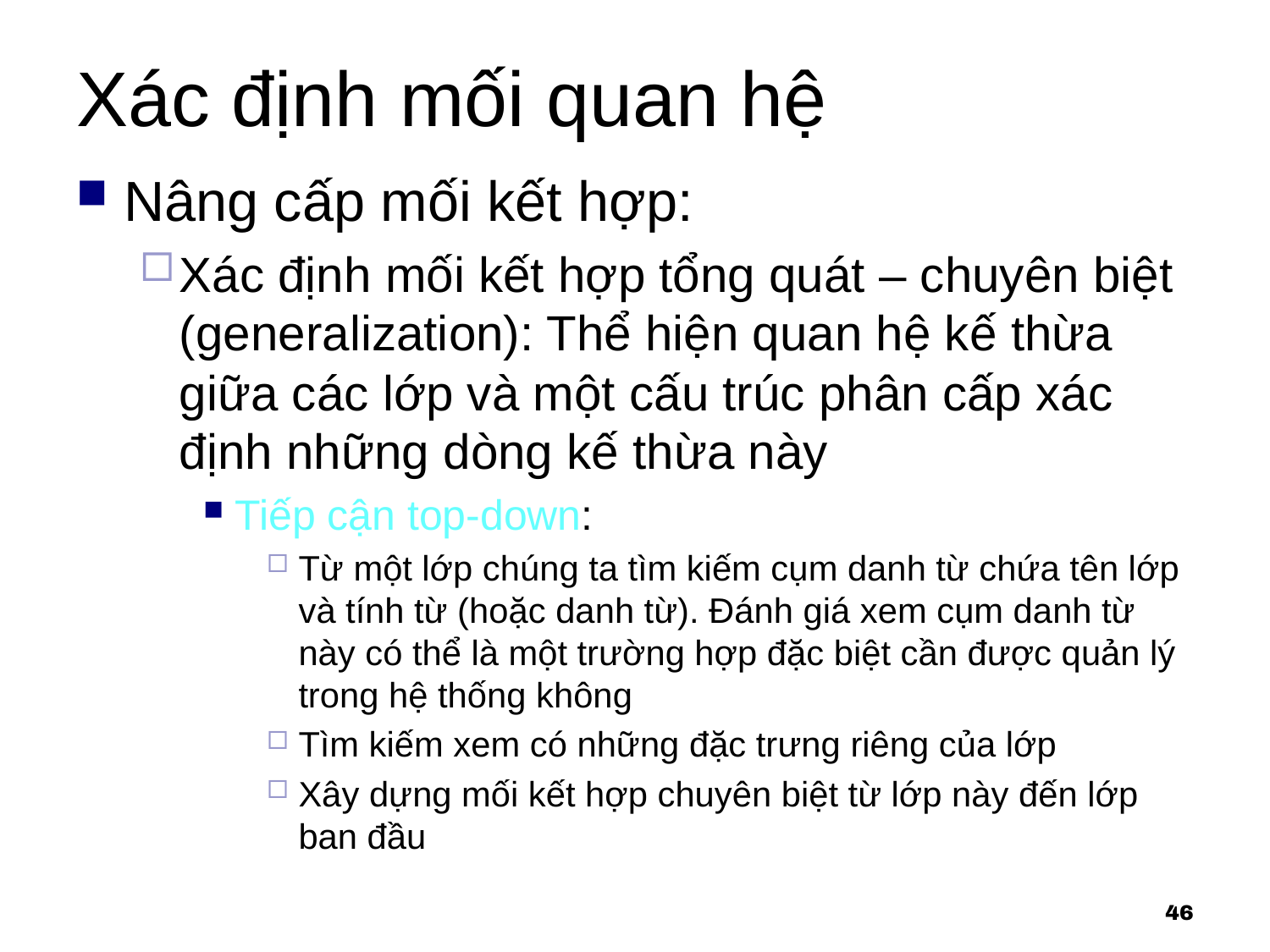

# Xác định mối quan hệ
Nâng cấp mối kết hợp:
Xác định mối kết hợp tổng quát – chuyên biệt (generalization): Thể hiện quan hệ kế thừa giữa các lớp và một cấu trúc phân cấp xác định những dòng kế thừa này
Tiếp cận top-down:
Từ một lớp chúng ta tìm kiếm cụm danh từ chứa tên lớp và tính từ (hoặc danh từ). Đánh giá xem cụm danh từ này có thể là một trường hợp đặc biệt cần được quản lý trong hệ thống không
Tìm kiếm xem có những đặc trưng riêng của lớp
Xây dựng mối kết hợp chuyên biệt từ lớp này đến lớp ban đầu

46